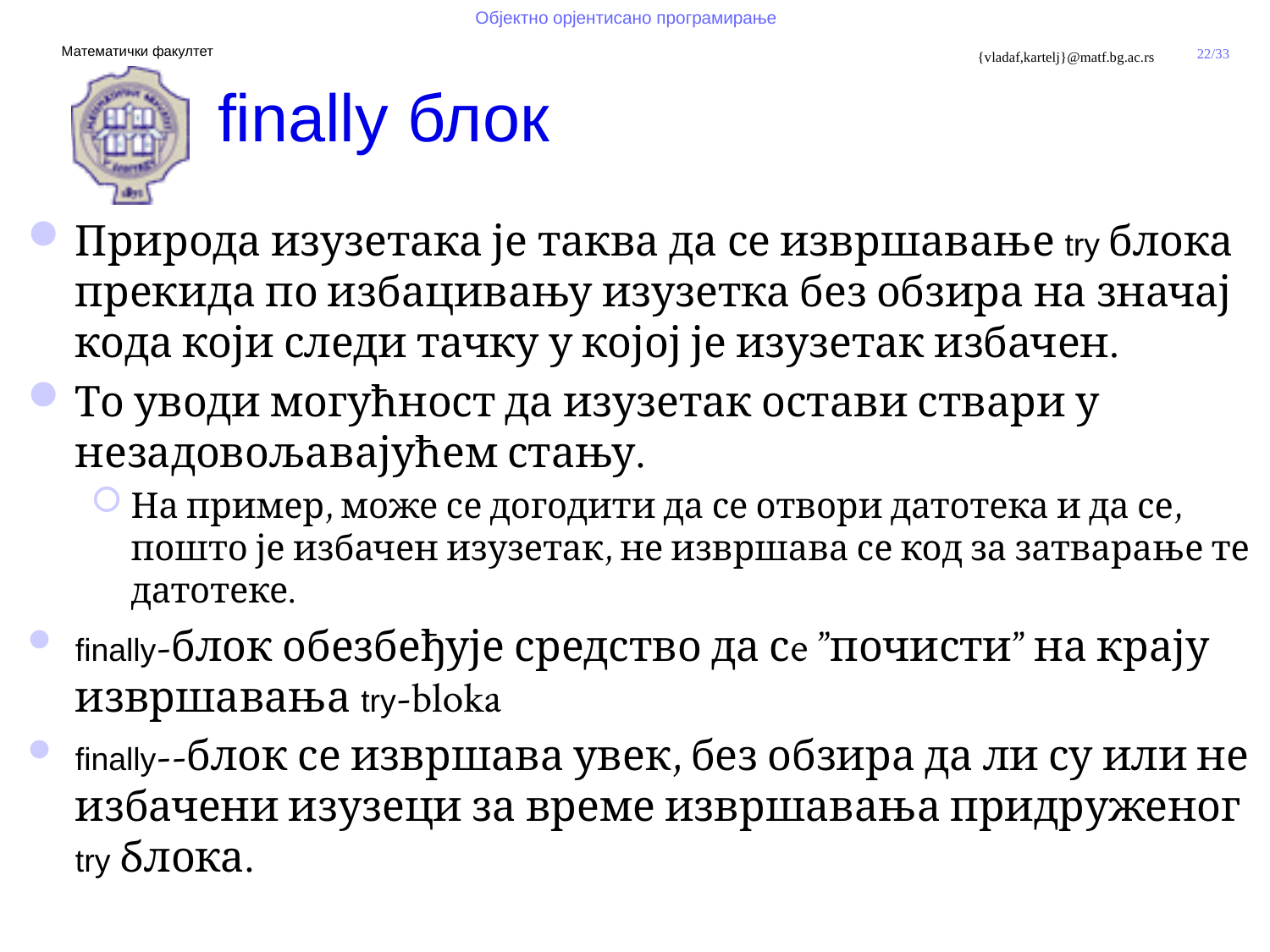

# finally блок
Природа изузетака је таква да се извршавање try блока прекида по избацивању изузетка без обзира на значај кода који следи тачку у којој је изузетак избачен.
То уводи могућност да изузетак остави ствари у незадовољавајућем стању.
На пример, може се догодити да се отвори датотека и да се, пошто је избачен изузетак, не извршава се код за затварање те датотеке.
finally-блок обезбеђује средство да сe ”почисти” на крају извршавања try-bloka
finally--блок се извршава увек, без обзира да ли су или не избачени изузеци за време извршавања придруженог try блока.